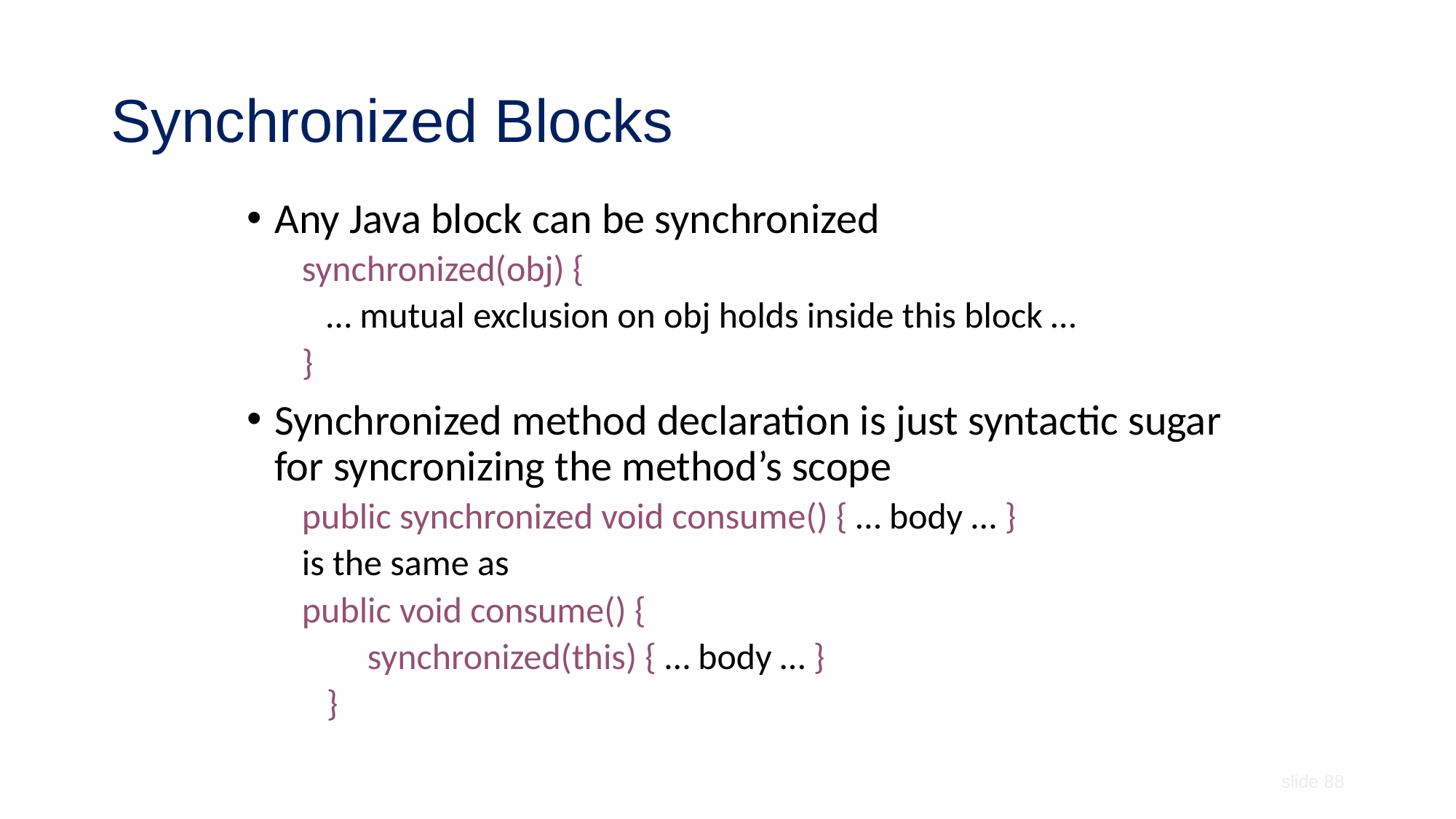

# Synchronized Blocks
Any Java block can be synchronized
synchronized(obj) {
   … mutual exclusion on obj holds inside this block …
}
Synchronized method declaration is just syntactic sugar for syncronizing the method’s scope
public synchronized void consume() { … body … }
is the same as
public void consume() {
        synchronized(this) { … body … }
   }
slide 88